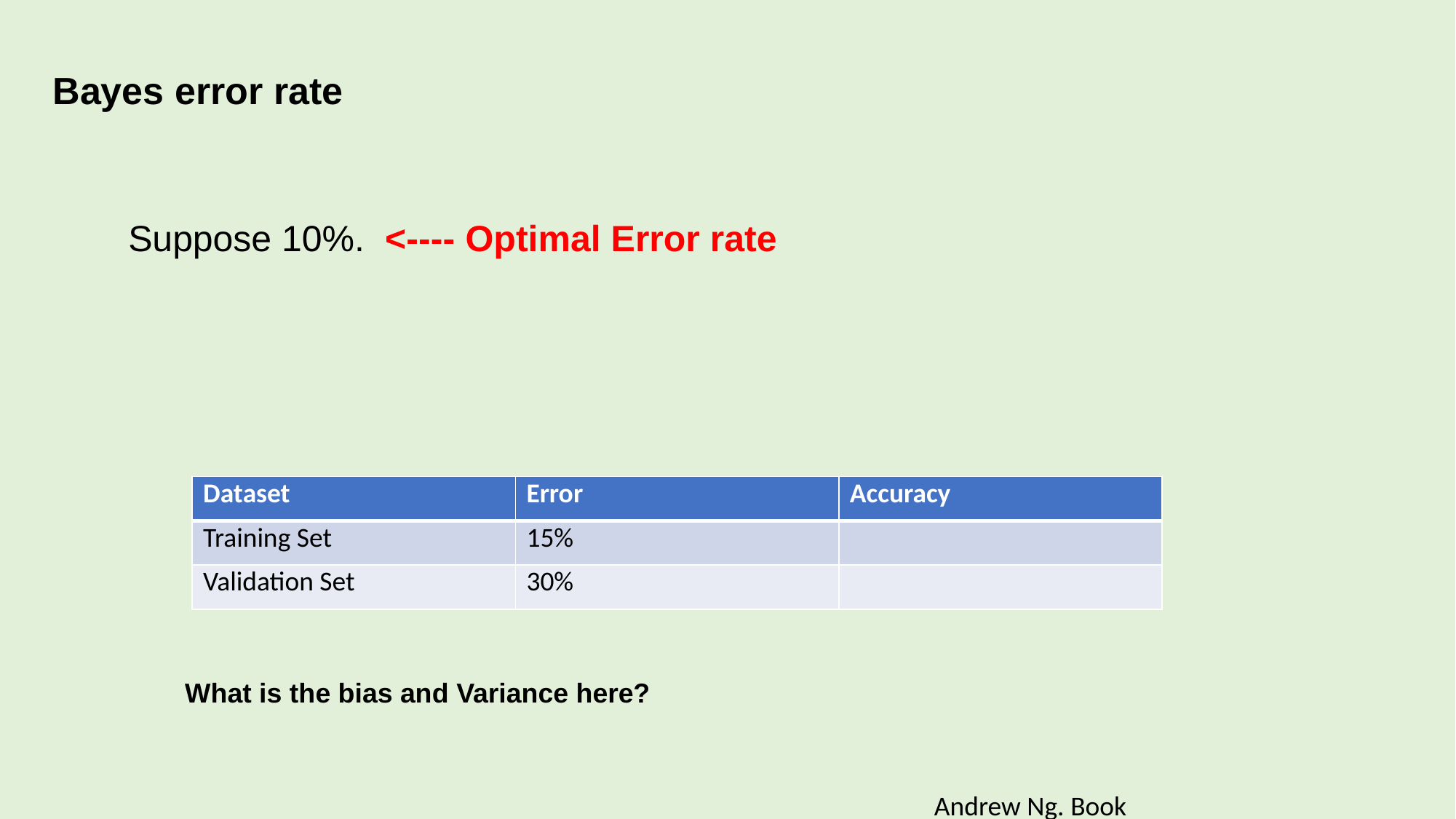

Bayes error rate
Suppose 10%.  <---- Optimal Error rate
| Dataset | Error | Accuracy |
| --- | --- | --- |
| Training Set | 15% |  |
| Validation Set | 30% |  |
What is the bias and Variance here?
Andrew Ng. Book